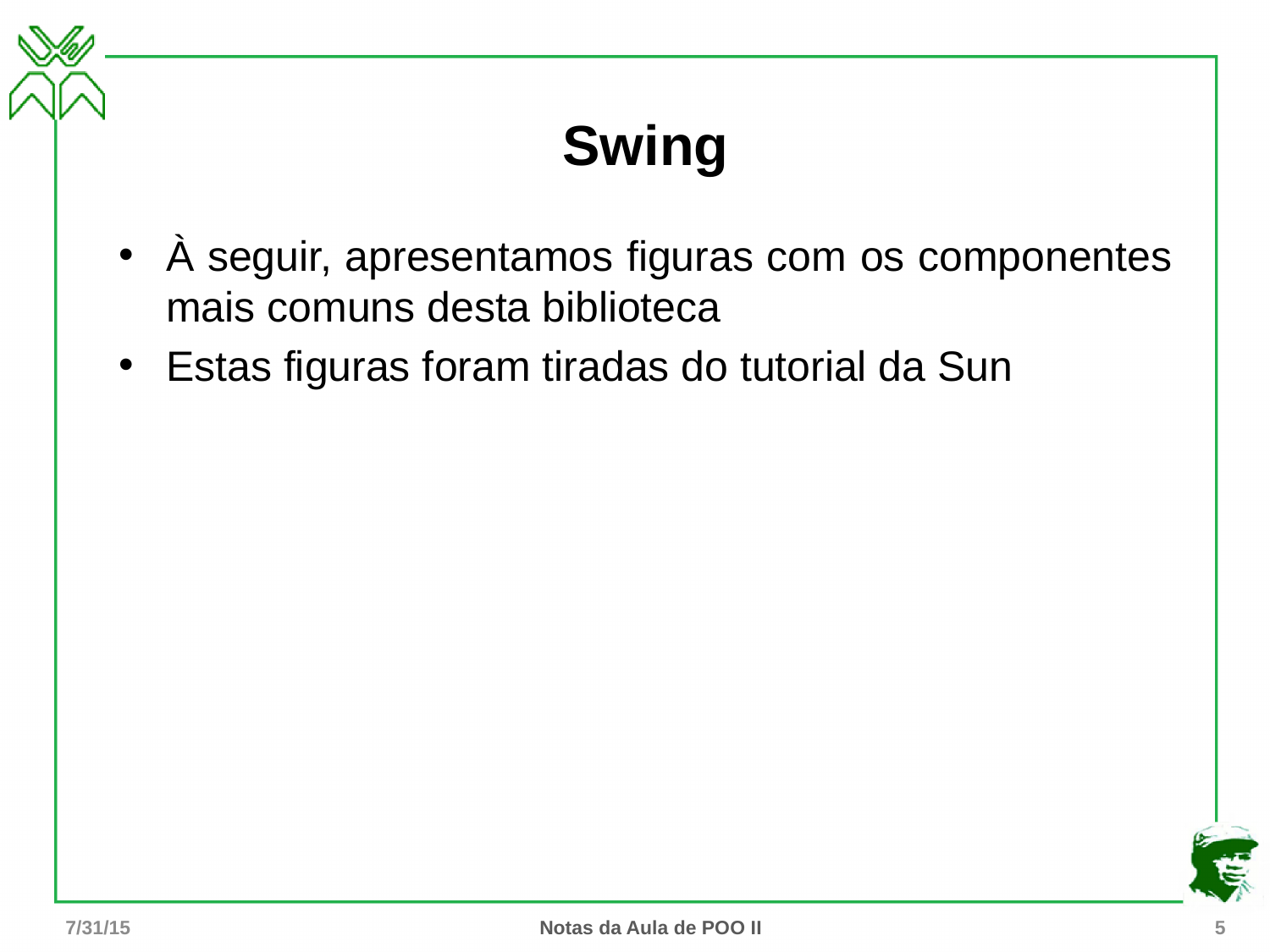

# Swing
À seguir, apresentamos figuras com os componentes mais comuns desta biblioteca
Estas figuras foram tiradas do tutorial da Sun
7/31/15
Notas da Aula de POO II
5